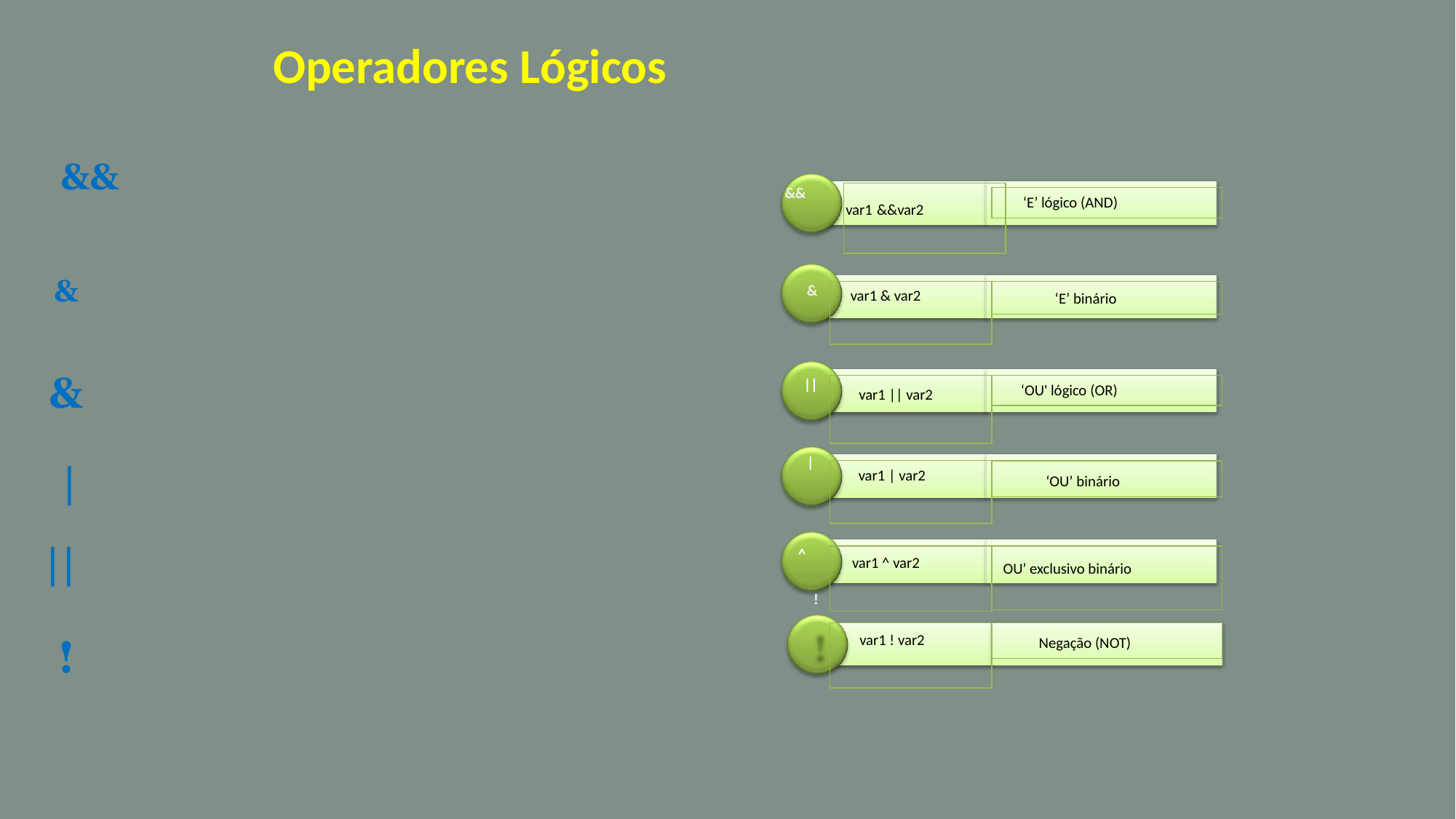

Operadores Lógicos
&&

&&
 var1 &&var2
‘E’ lógico (AND)
&
&
var1 & var2
‘E’ binário
&
||
var1 || var2
‘OU' lógico (OR)
|
|
var1 | var2
‘OU’ binário
||
^
!
var1 ^ var2
OU’ exclusivo binário

var1 ! var2
Negação (NOT)
!